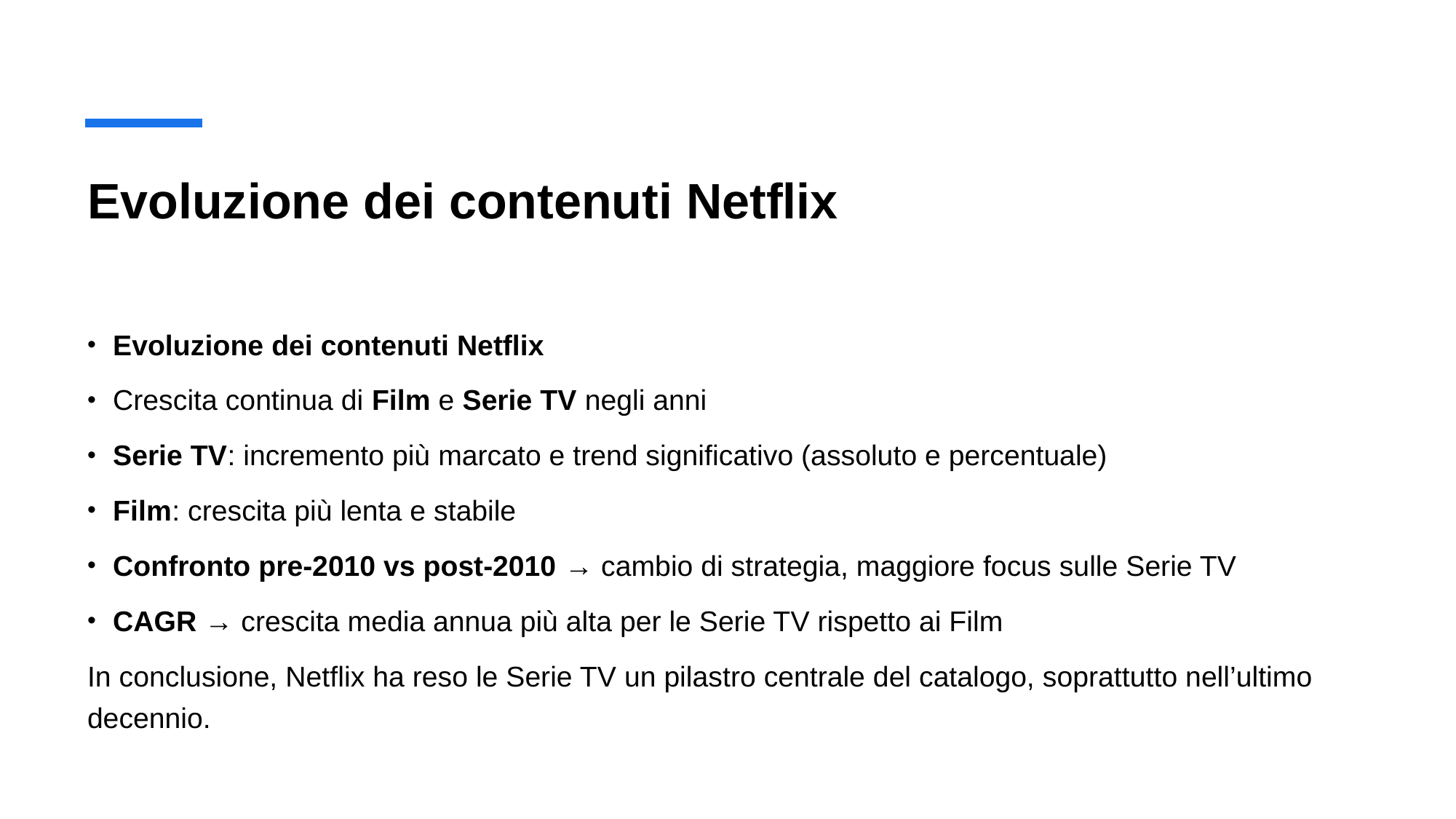

# Evoluzione dei contenuti Netflix
Evoluzione dei contenuti Netflix
Crescita continua di Film e Serie TV negli anni
Serie TV: incremento più marcato e trend significativo (assoluto e percentuale)
Film: crescita più lenta e stabile
Confronto pre-2010 vs post-2010 → cambio di strategia, maggiore focus sulle Serie TV
CAGR → crescita media annua più alta per le Serie TV rispetto ai Film
In conclusione, Netflix ha reso le Serie TV un pilastro centrale del catalogo, soprattutto nell’ultimo decennio.